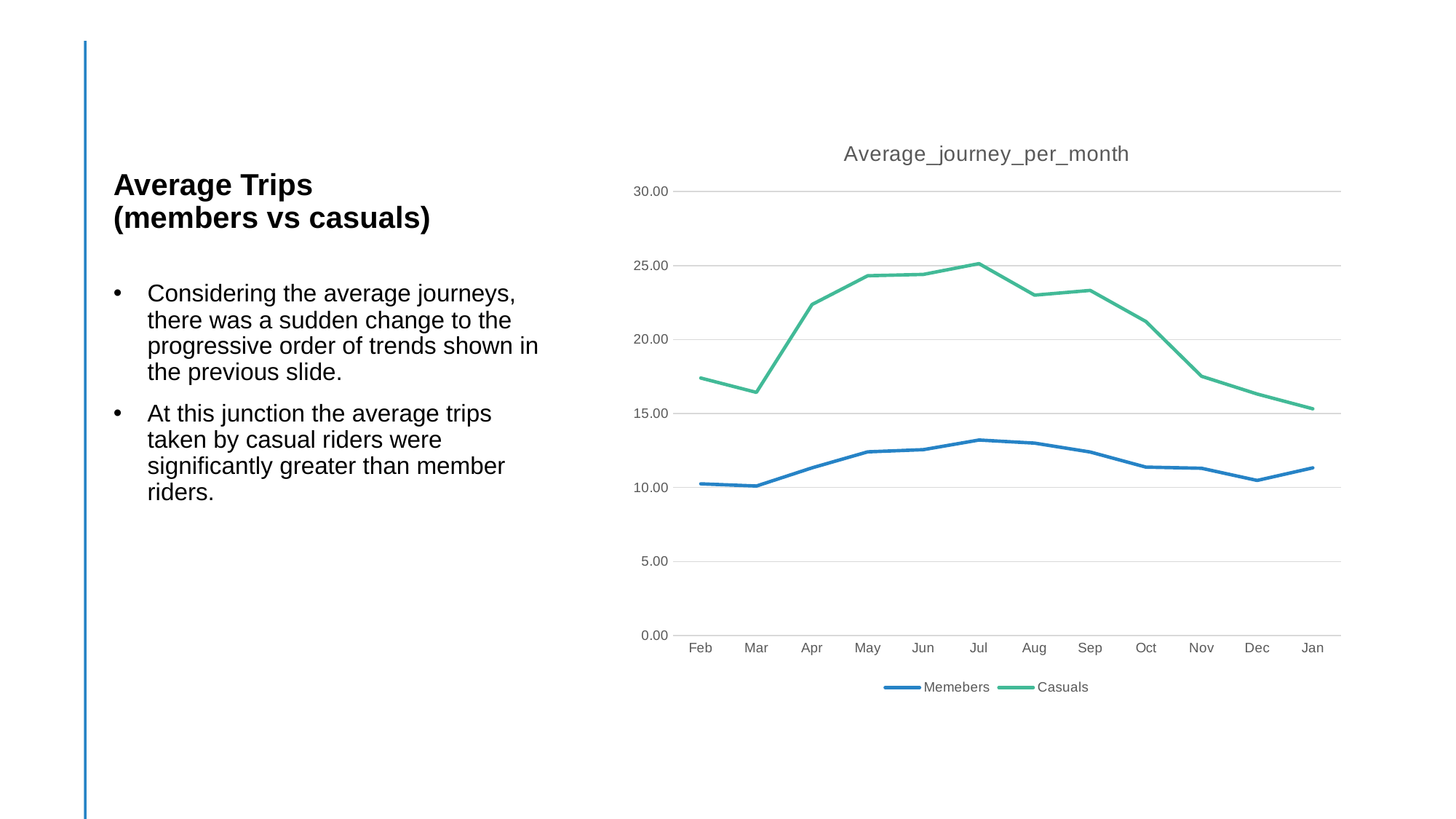

# Average Trips (members vs casuals)

### Chart: Average_journey_per_month

| Category | Memebers | Casuals |
|---|---|---|
| Feb | 10.25 | 17.4 |
| Mar | 10.1 | 16.43 |
| Apr | 11.33 | 22.37 |
| May | 12.41 | 24.31 |
| Jun | 12.56 | 24.4 |
| Jul | 13.21 | 25.13 |
| Aug | 13.0 | 23.0 |
| Sep | 12.4 | 23.32 |
| Oct | 11.38 | 21.22 |
| Nov | 11.3 | 17.52 |
| Dec | 10.48 | 16.32 |
| Jan | 11.33 | 15.32 |
Considering the average journeys, there was a sudden change to the progressive order of trends shown in the previous slide.
At this junction the average trips taken by casual riders were significantly greater than member riders.